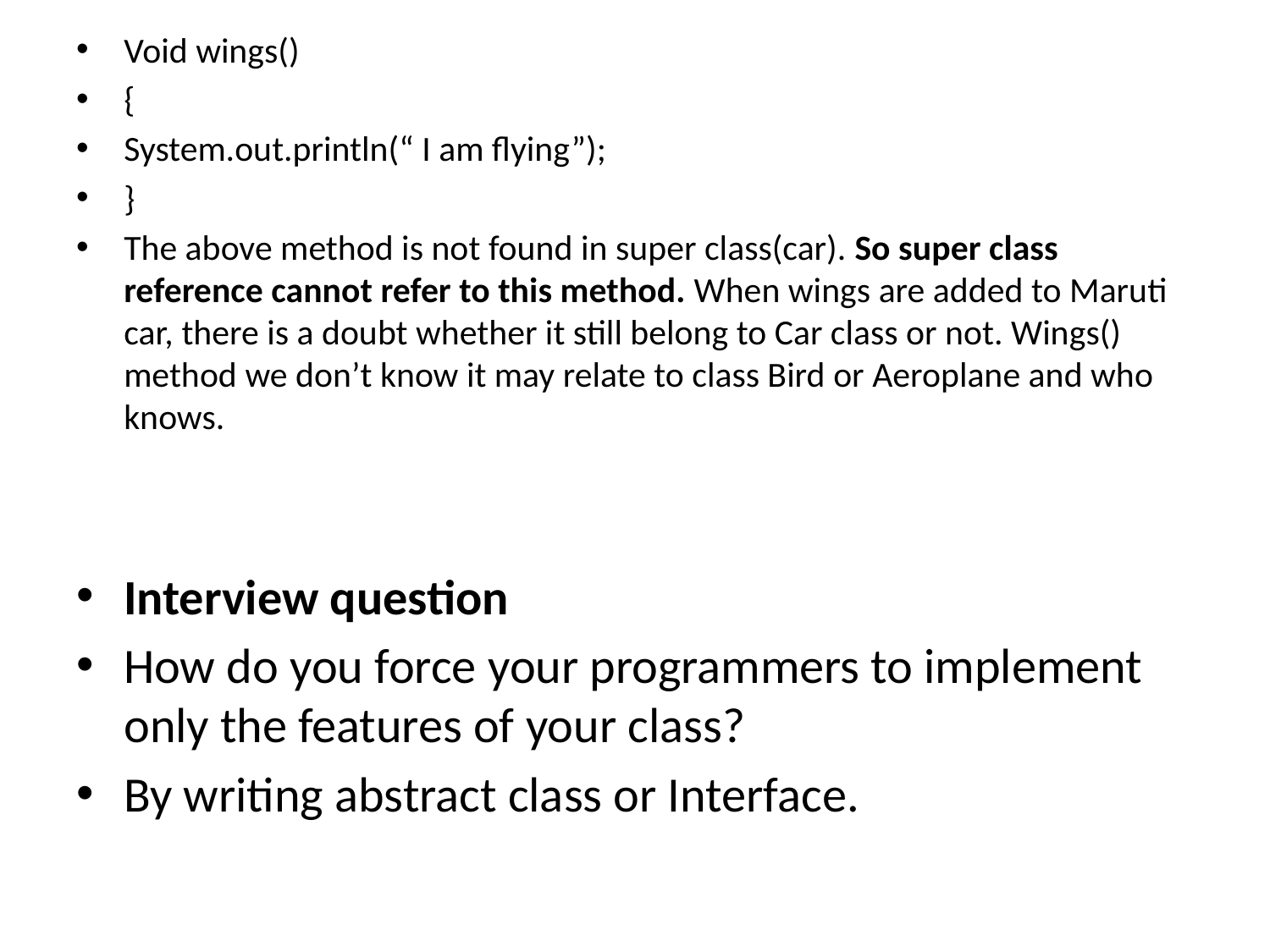

Void wings()
{
System.out.println(“ I am flying”);
}
The above method is not found in super class(car). So super class reference cannot refer to this method. When wings are added to Maruti car, there is a doubt whether it still belong to Car class or not. Wings() method we don’t know it may relate to class Bird or Aeroplane and who knows.

Interview question
How do you force your programmers to implement only the features of your class?
By writing abstract class or Interface.
#